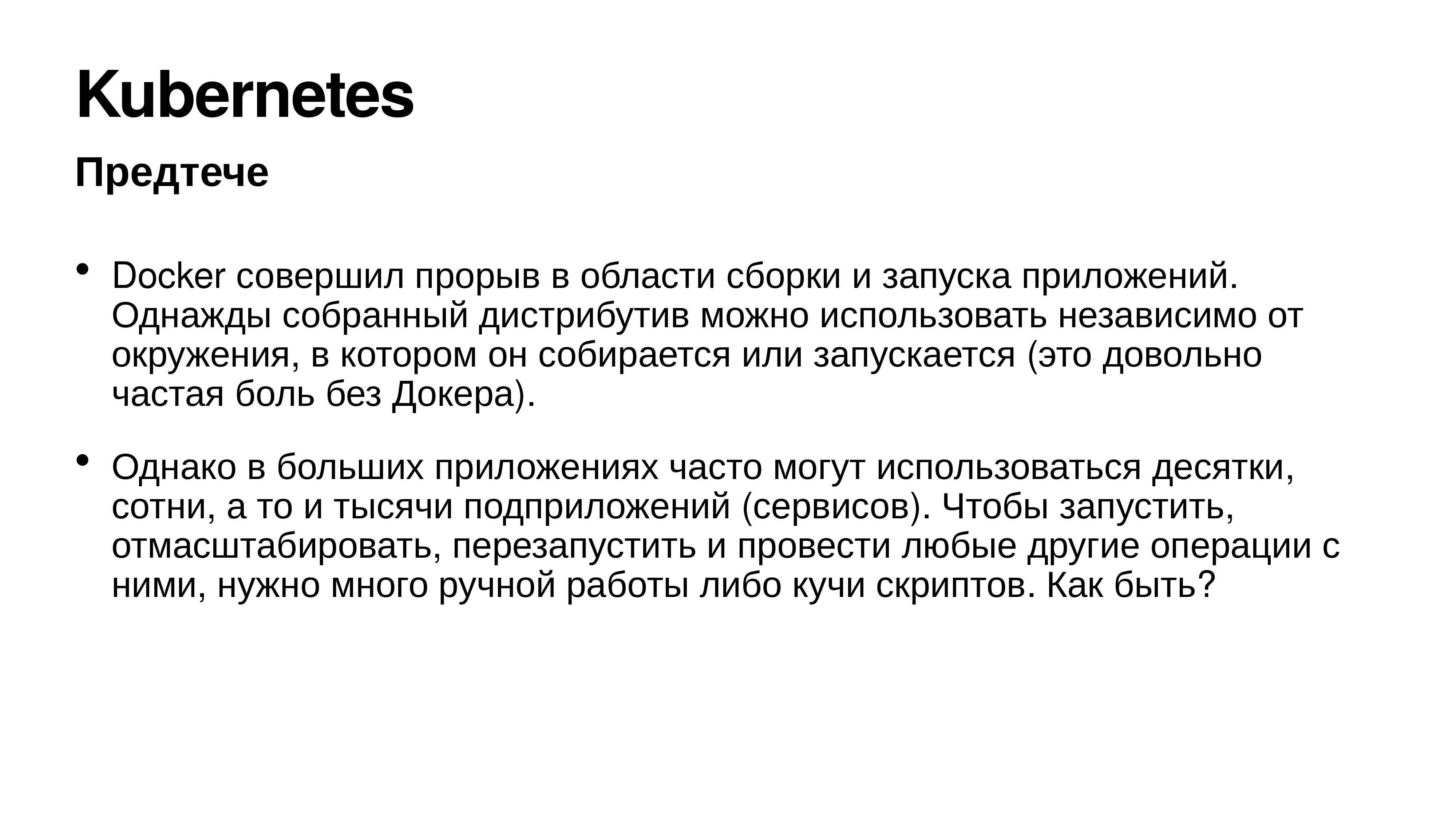

# Kubernetes
Предтече
Docker совершил прорыв в области сборки и запуска приложений. Однажды собранный дистрибутив можно использовать независимо от окружения, в котором он собирается или запускается (это довольно частая боль без Докера).
Однако в больших приложениях часто могут использоваться десятки, сотни, а то и тысячи подприложений (сервисов). Чтобы запустить, отмасштабировать, перезапустить и провести любые другие операции с ними, нужно много ручной работы либо кучи скриптов. Как быть?